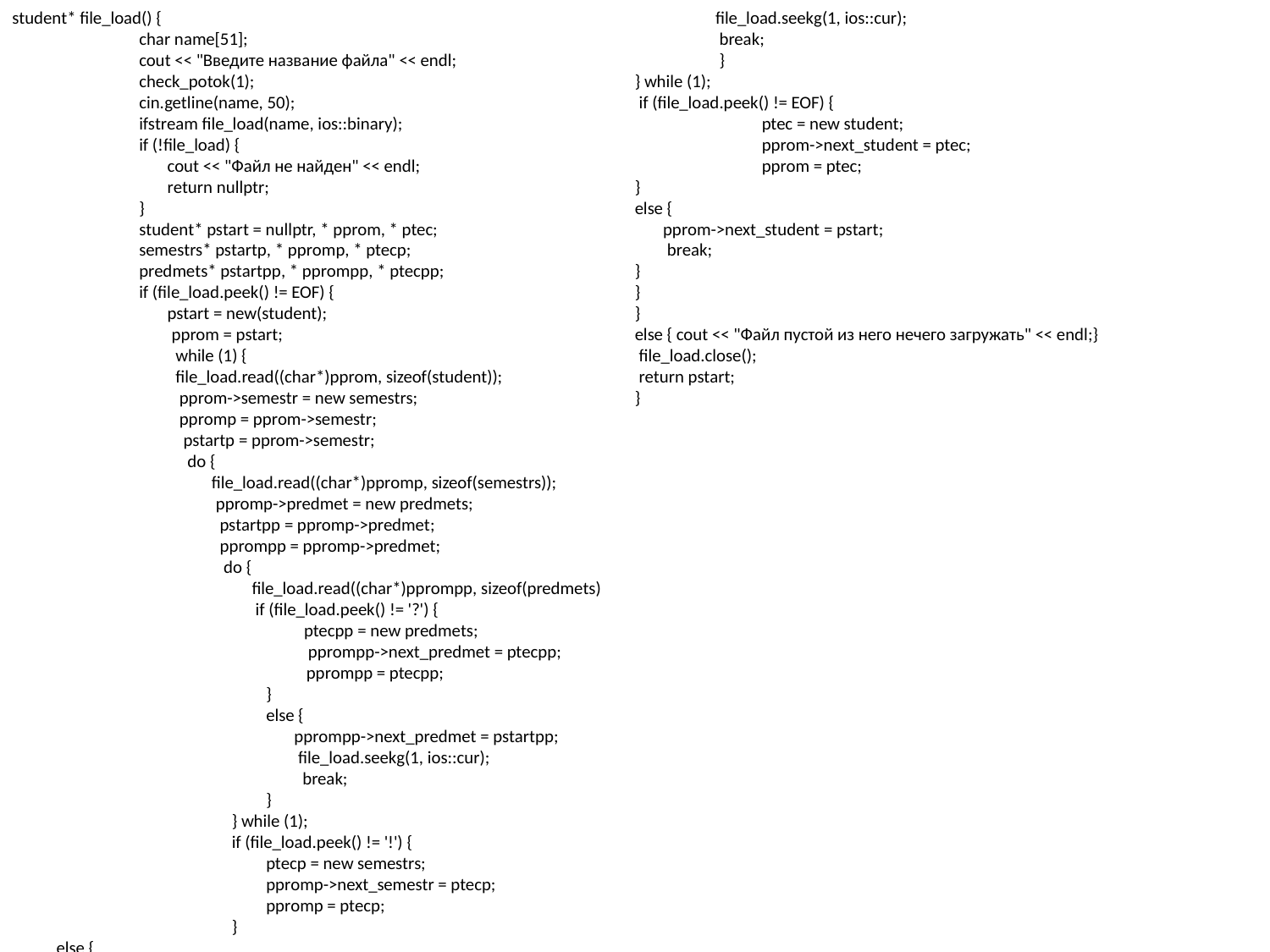

student* file_load() {
	char name[51];
	cout << "Введите название файла" << endl;
	check_potok(1);
	cin.getline(name, 50);
	ifstream file_load(name, ios::binary);
	if (!file_load) {
	       cout << "Файл не найден" << endl;
	       return nullptr;
	}
	student* pstart = nullptr, * pprom, * ptec;
	semestrs* pstartp, * ppromp, * ptecp;
	predmets* pstartpp, * pprompp, * ptecpp;
	if (file_load.peek() != EOF) {
	       pstart = new(student);
	        pprom = pstart;
	         while (1) {
	         file_load.read((char*)pprom, sizeof(student));
	          pprom->semestr = new semestrs;
	          ppromp = pprom->semestr;
	           pstartp = pprom->semestr;
	            do {
	                  file_load.read((char*)ppromp, sizeof(semestrs));
	                   ppromp->predmet = new predmets;
	                    pstartpp = ppromp->predmet;
	                    pprompp = ppromp->predmet;
	                     do {
	                            file_load.read((char*)pprompp, sizeof(predmets)	                             if (file_load.peek() != '?') {
	                                         ptecpp = new predmets;
	                                          pprompp->next_predmet = ptecpp;
		          pprompp = ptecpp;			}
		else {				       pprompp->next_predmet = pstartpp;		        file_load.seekg(1, ios::cur);
		         break;
		}
	                       } while (1);
	                       if (file_load.peek() != '!') {
		ptecp = new semestrs;
		ppromp->next_semestr = ptecp;
		ppromp = ptecp;
	                       }
           else {
                   ppromp->next_semestr = pstartp;
                    file_load.seekg(1, ios::cur);
                     break;
                     }
} while (1);
 if (file_load.peek() != EOF) {				ptec = new student;
	pprom->next_student = ptec;
	pprom = ptec;
}
else {
       pprom->next_student = pstart;
        break;
}
}
}
else { cout << "Файл пустой из него нечего загружать" << endl;}
 file_load.close();
 return pstart;
}